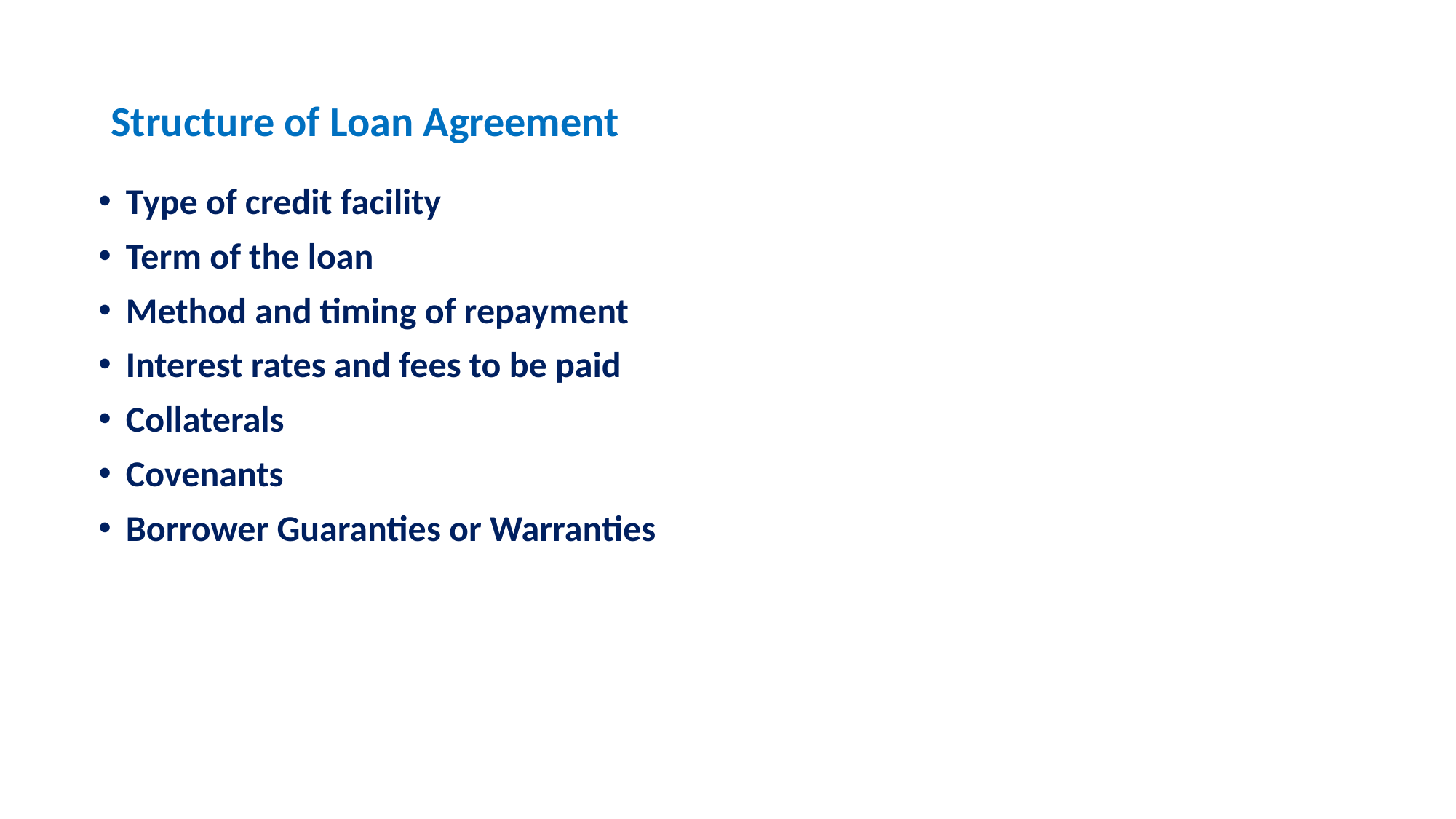

# Structure of Loan Agreement
Type of credit facility
Term of the loan
Method and timing of repayment
Interest rates and fees to be paid
Collaterals
Covenants
Borrower Guaranties or Warranties